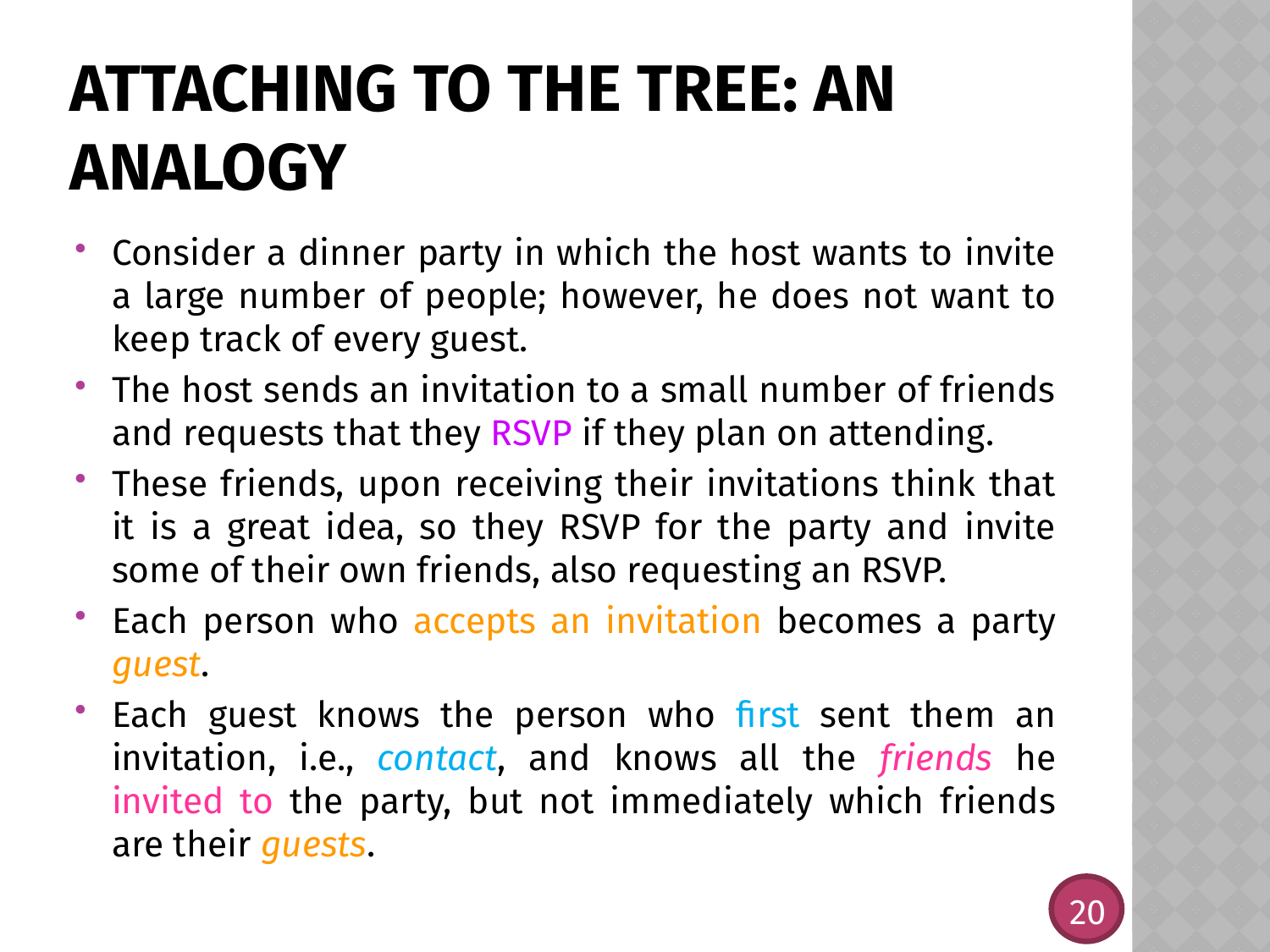

# Attaching to the tree: an analogy
Consider a dinner party in which the host wants to invite a large number of people; however, he does not want to keep track of every guest.
The host sends an invitation to a small number of friends and requests that they RSVP if they plan on attending.
These friends, upon receiving their invitations think that it is a great idea, so they RSVP for the party and invite some of their own friends, also requesting an RSVP.
Each person who accepts an invitation becomes a party guest.
Each guest knows the person who first sent them an invitation, i.e., contact, and knows all the friends he invited to the party, but not immediately which friends are their guests.

20